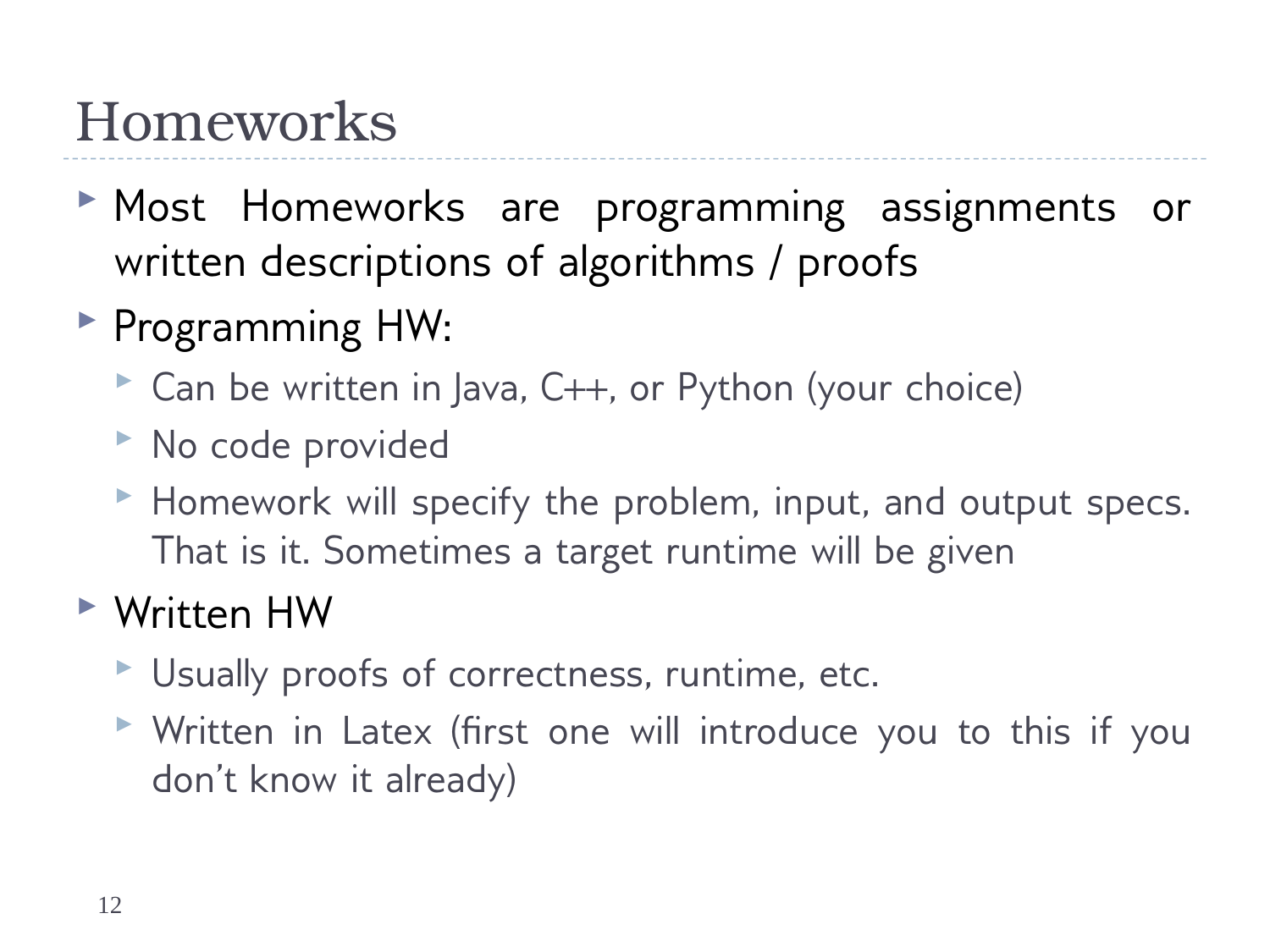

# Homeworks
Most Homeworks are programming assignments or written descriptions of algorithms / proofs
Programming HW:
Can be written in Java, C++, or Python (your choice)
No code provided
Homework will specify the problem, input, and output specs. That is it. Sometimes a target runtime will be given
Written HW
Usually proofs of correctness, runtime, etc.
Written in Latex (first one will introduce you to this if you don’t know it already)
12